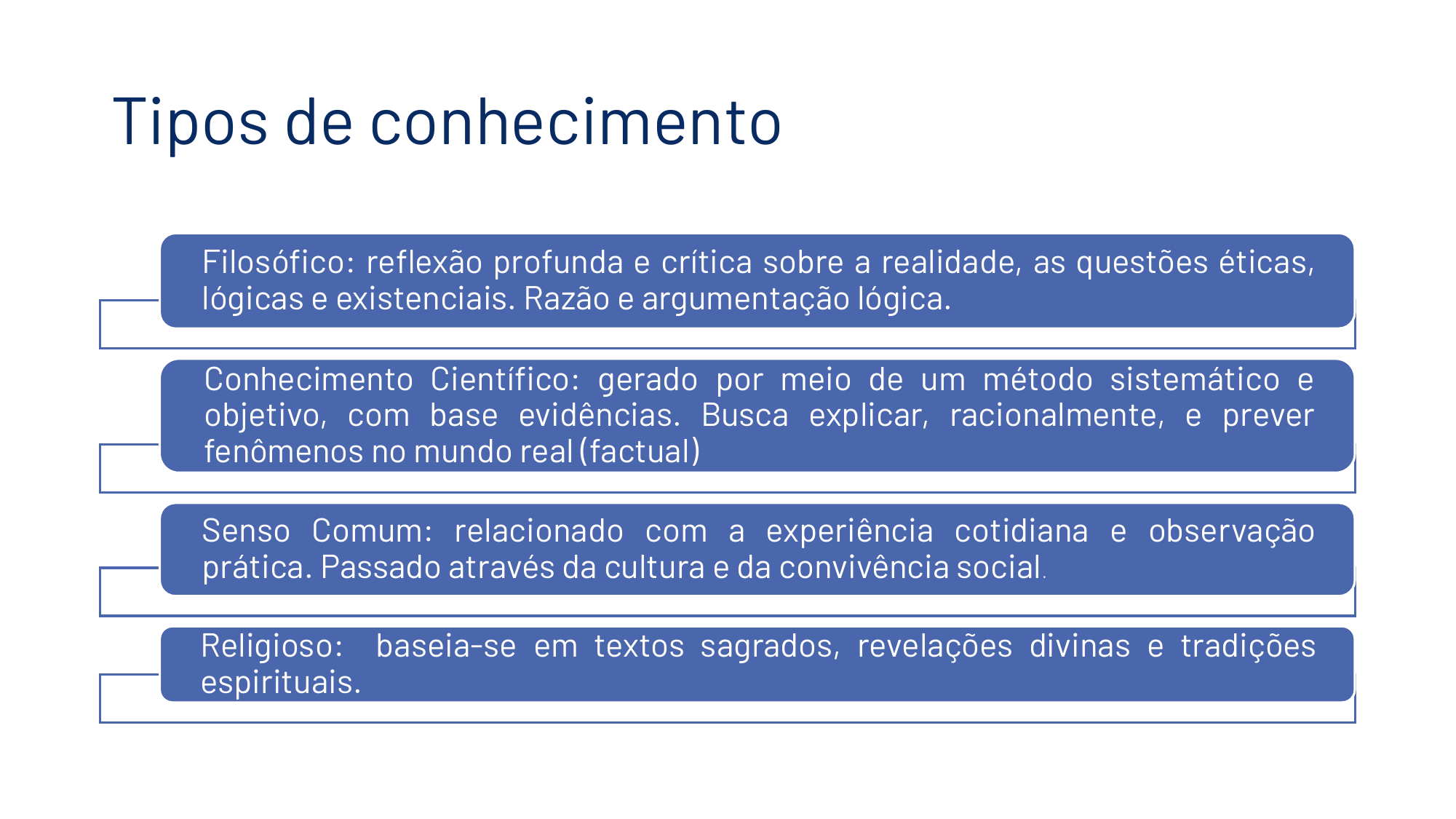

# Tipos de conhecimento
Filosófico: reflexão profunda e crítica sobre a realidade, as questões éticas, lógicas e existenciais. Razão e argumentação lógica.
Conhecimento Científico: gerado por meio de um método sistemático e objetivo, com base evidências. Busca explicar, racionalmente, e prever fenômenos no mundo real (factual)
Senso Comum: relacionado com a experiência cotidiana e observação prática. Passado através da cultura e da convivência social.
Religioso:  baseia-se em textos sagrados, revelações divinas e tradições espirituais.